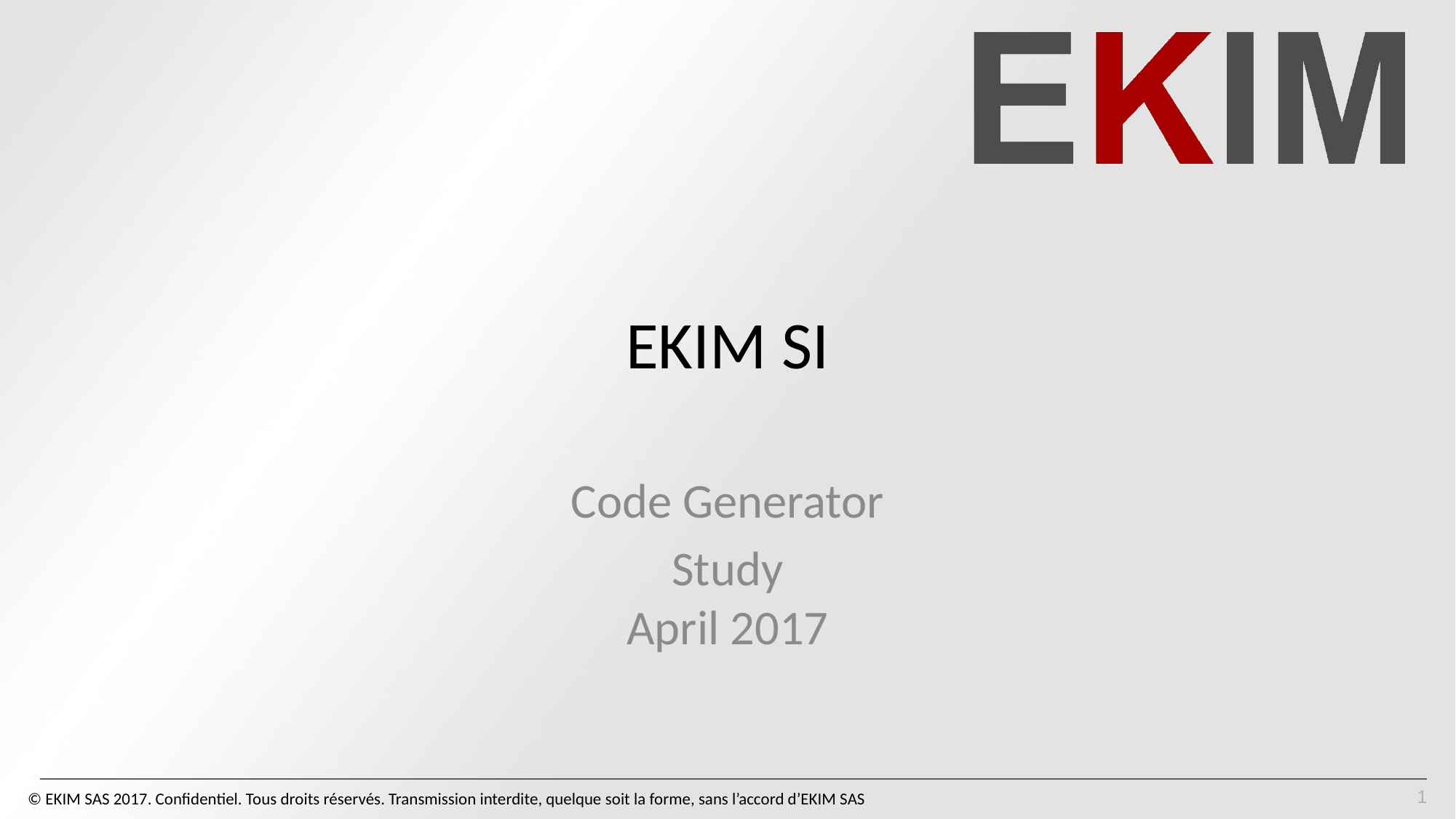

# EKIM SI
Code Generator
Study
April 2017
1